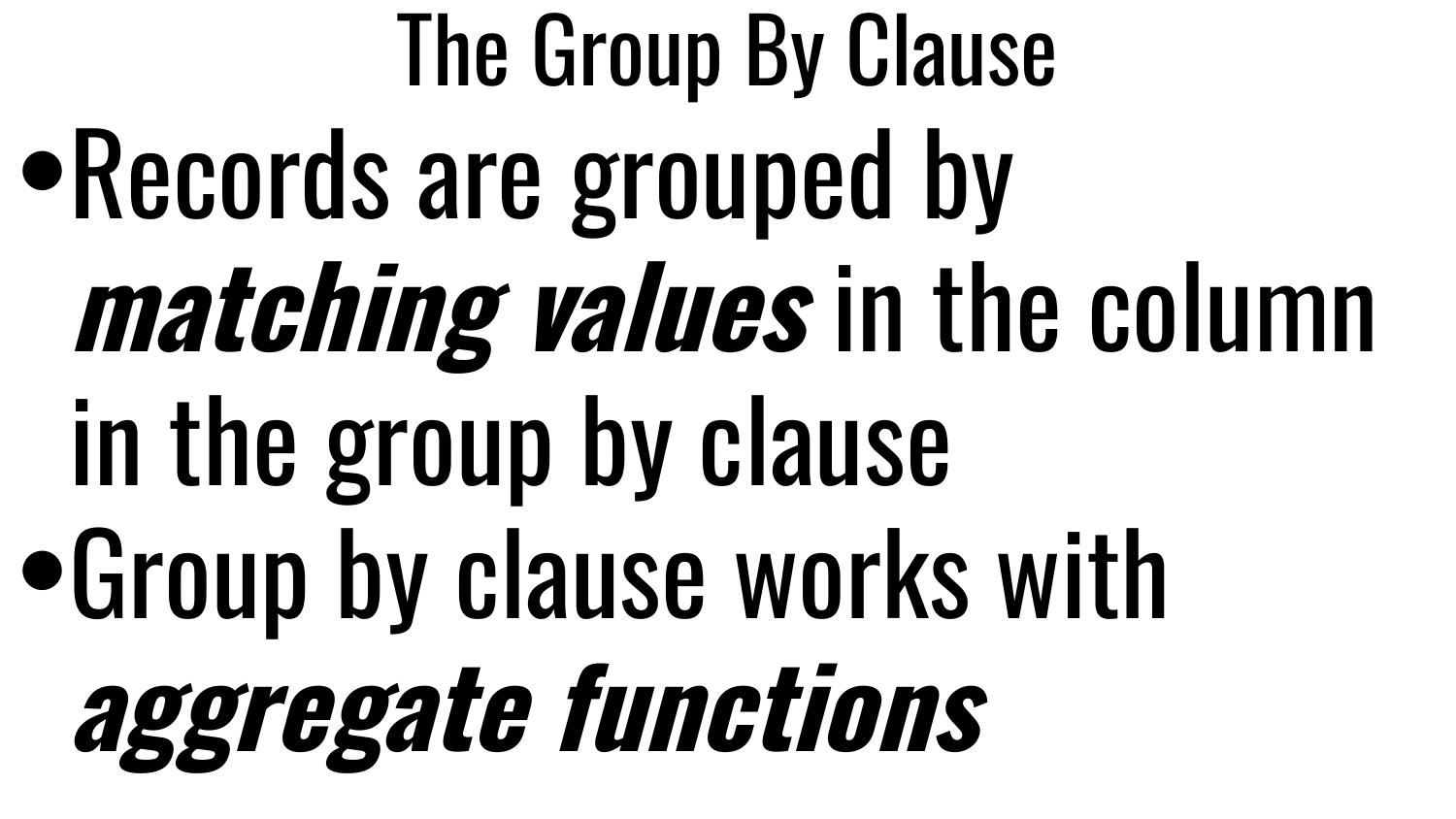

# The Group By Clause
Records are grouped by matching values in the column in the group by clause
Group by clause works with aggregate functions